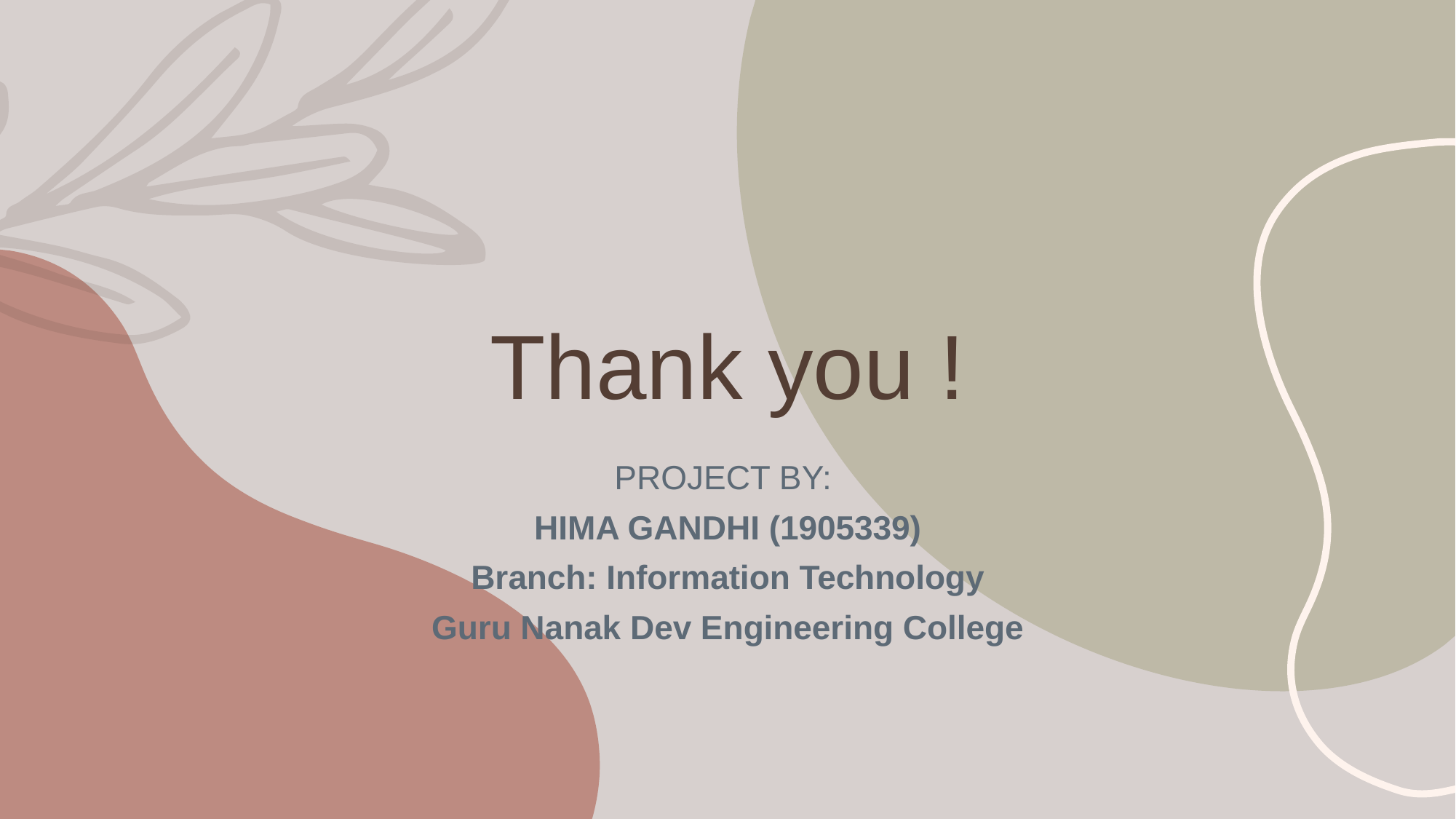

# Thank you !
PROJECT BY:
HIMA GANDHI (1905339)
Branch: Information Technology
Guru Nanak Dev Engineering College